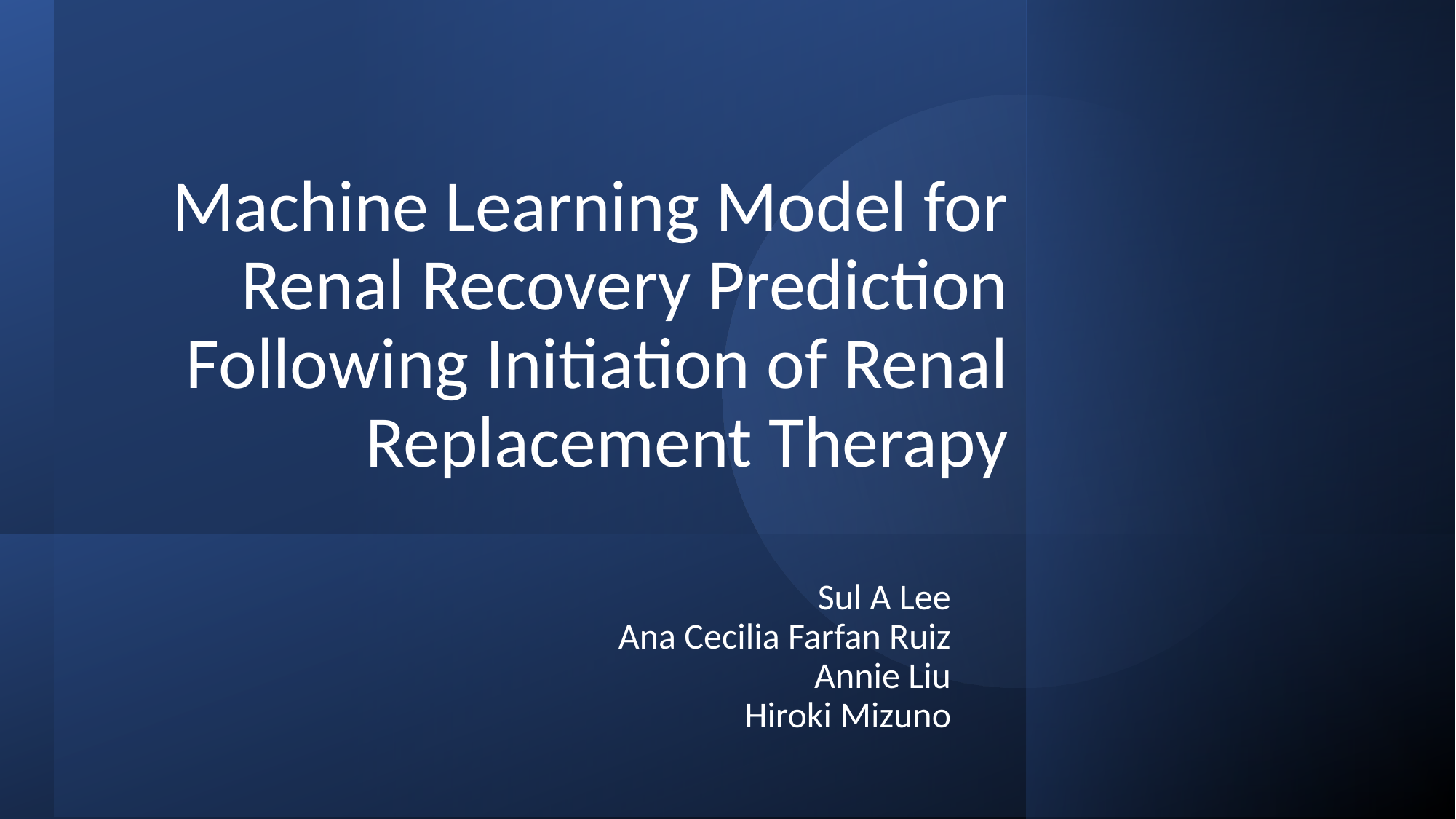

# Machine Learning Model for Renal Recovery Prediction Following Initiation of Renal Replacement Therapy

Sul A Lee
Ana Cecilia Farfan Ruiz
Annie Liu
Hiroki Mizuno